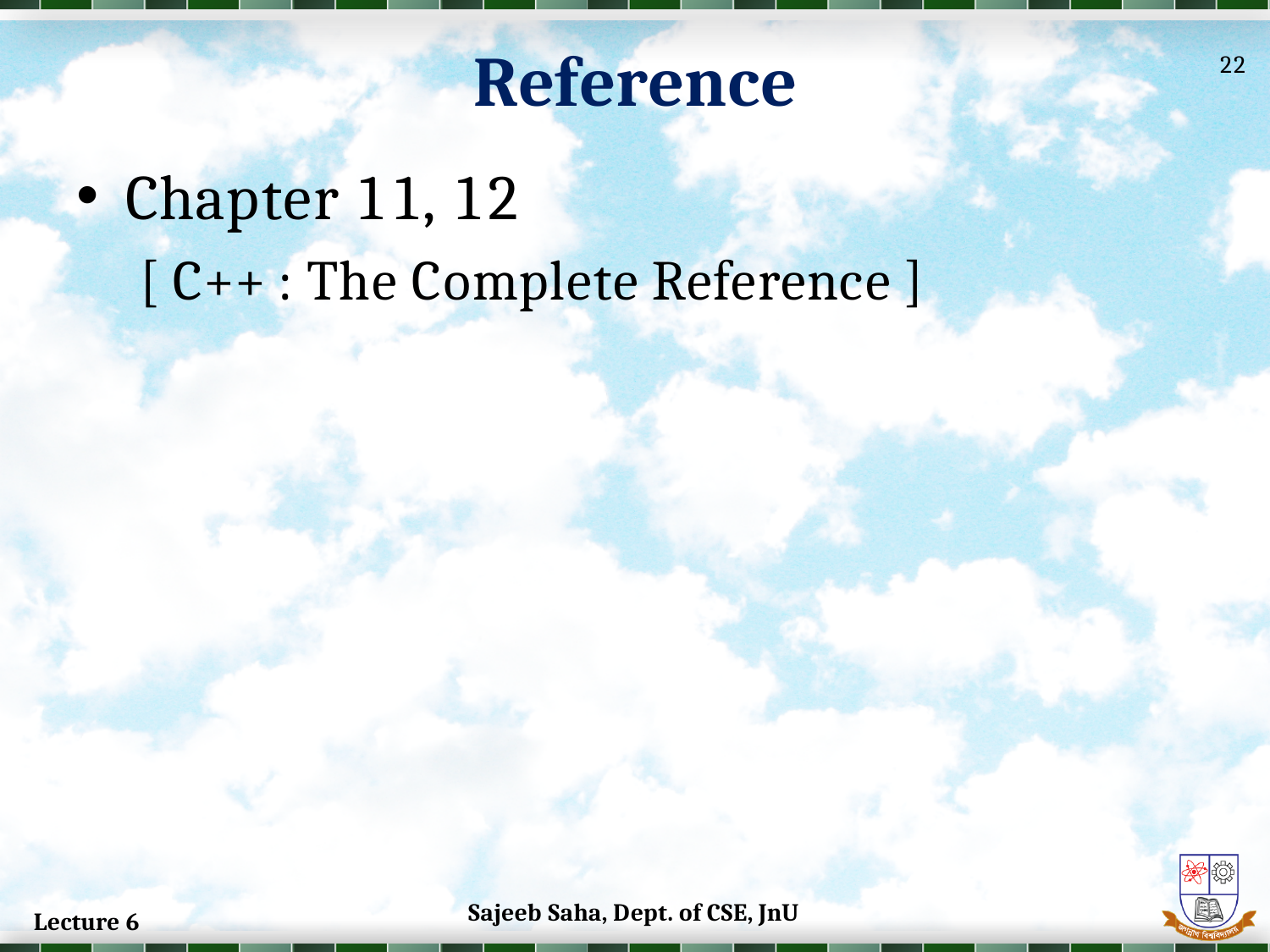

Reference
22
Chapter 11, 12
[ C++ : The Complete Reference ]
Sajeeb Saha, Dept. of CSE, JnU